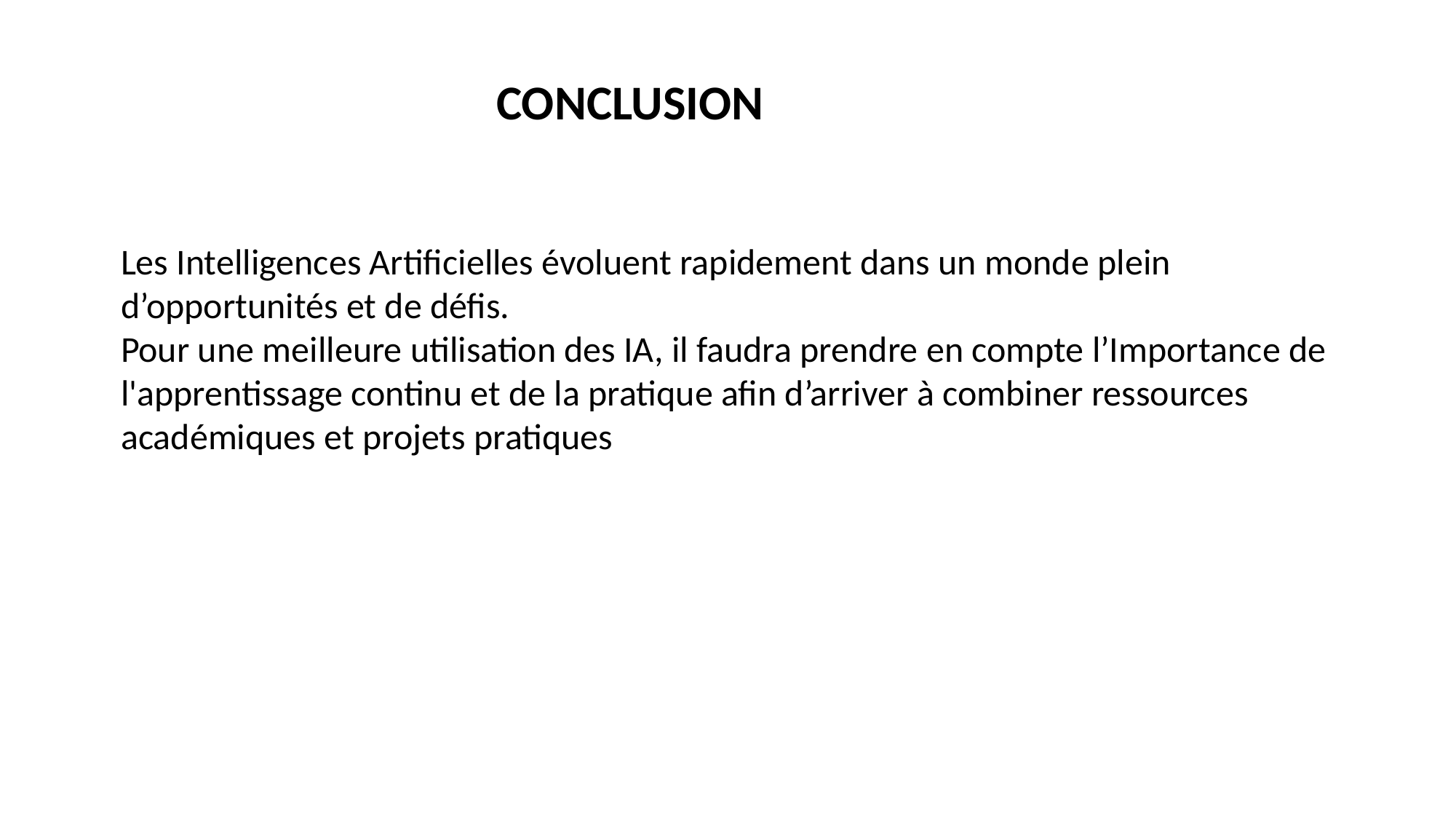

CONCLUSION
Les Intelligences Artificielles évoluent rapidement dans un monde plein d’opportunités et de défis.
Pour une meilleure utilisation des IA, il faudra prendre en compte l’Importance de l'apprentissage continu et de la pratique afin d’arriver à combiner ressources académiques et projets pratiques